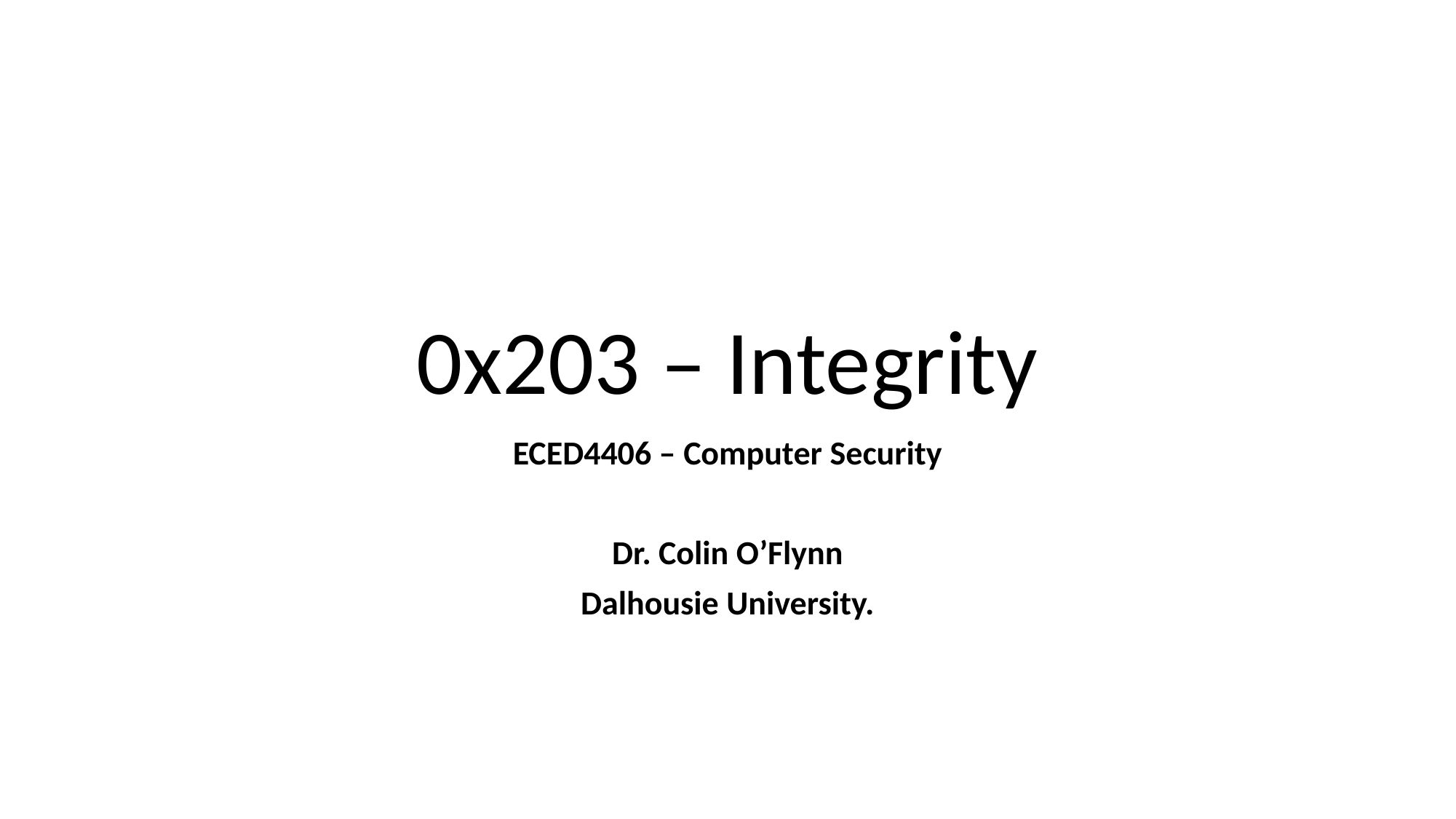

# 0x203 – Integrity
ECED4406 – Computer Security

Dr. Colin O’Flynn
Dalhousie University.